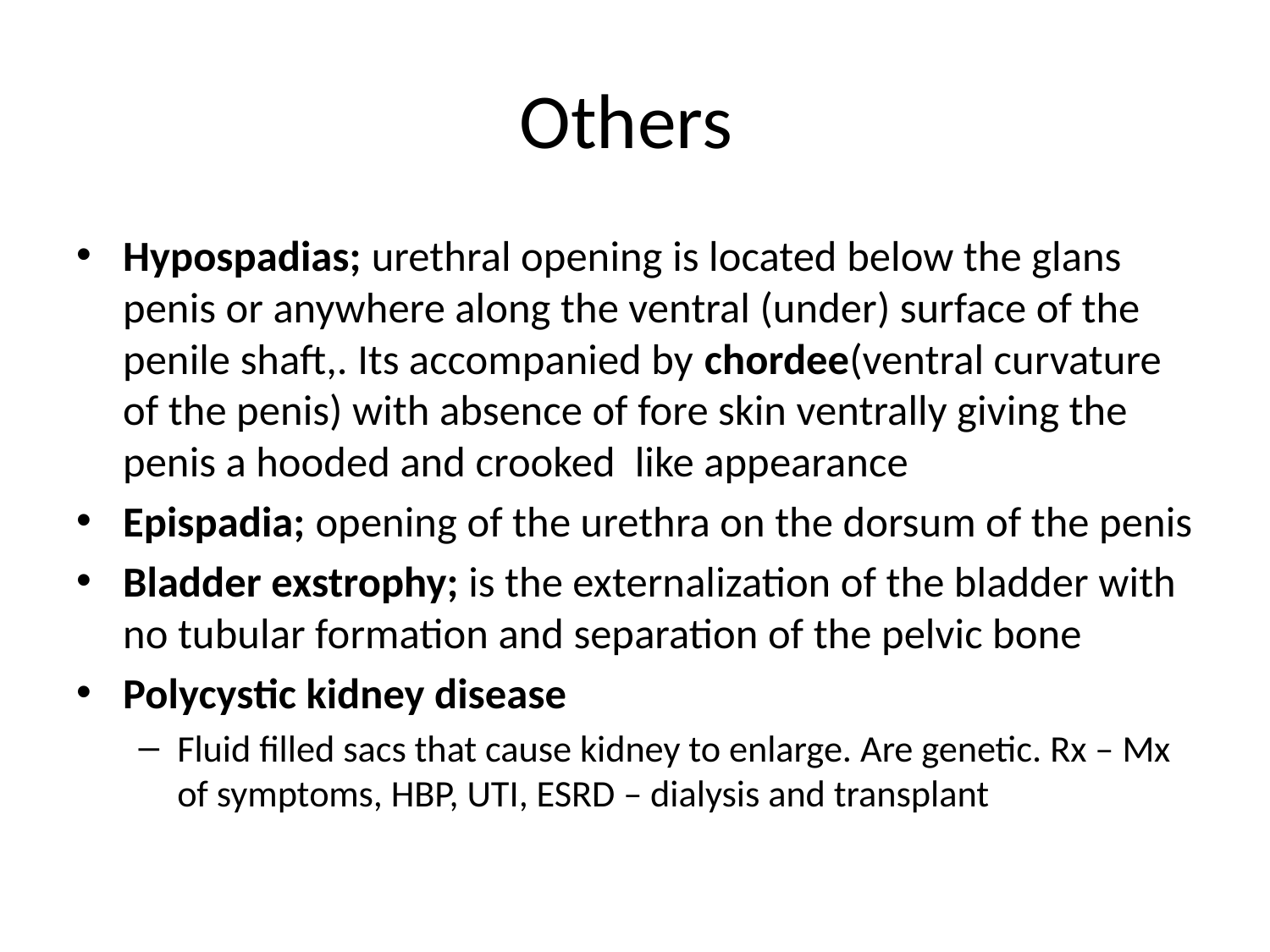

# Others
Hypospadias; urethral opening is located below the glans penis or anywhere along the ventral (under) surface of the penile shaft,. Its accompanied by chordee(ventral curvature of the penis) with absence of fore skin ventrally giving the penis a hooded and crooked  like appearance
Epispadia; opening of the urethra on the dorsum of the penis
Bladder exstrophy; is the externalization of the bladder with no tubular formation and separation of the pelvic bone
Polycystic kidney disease
Fluid filled sacs that cause kidney to enlarge. Are genetic. Rx – Mx of symptoms, HBP, UTI, ESRD – dialysis and transplant